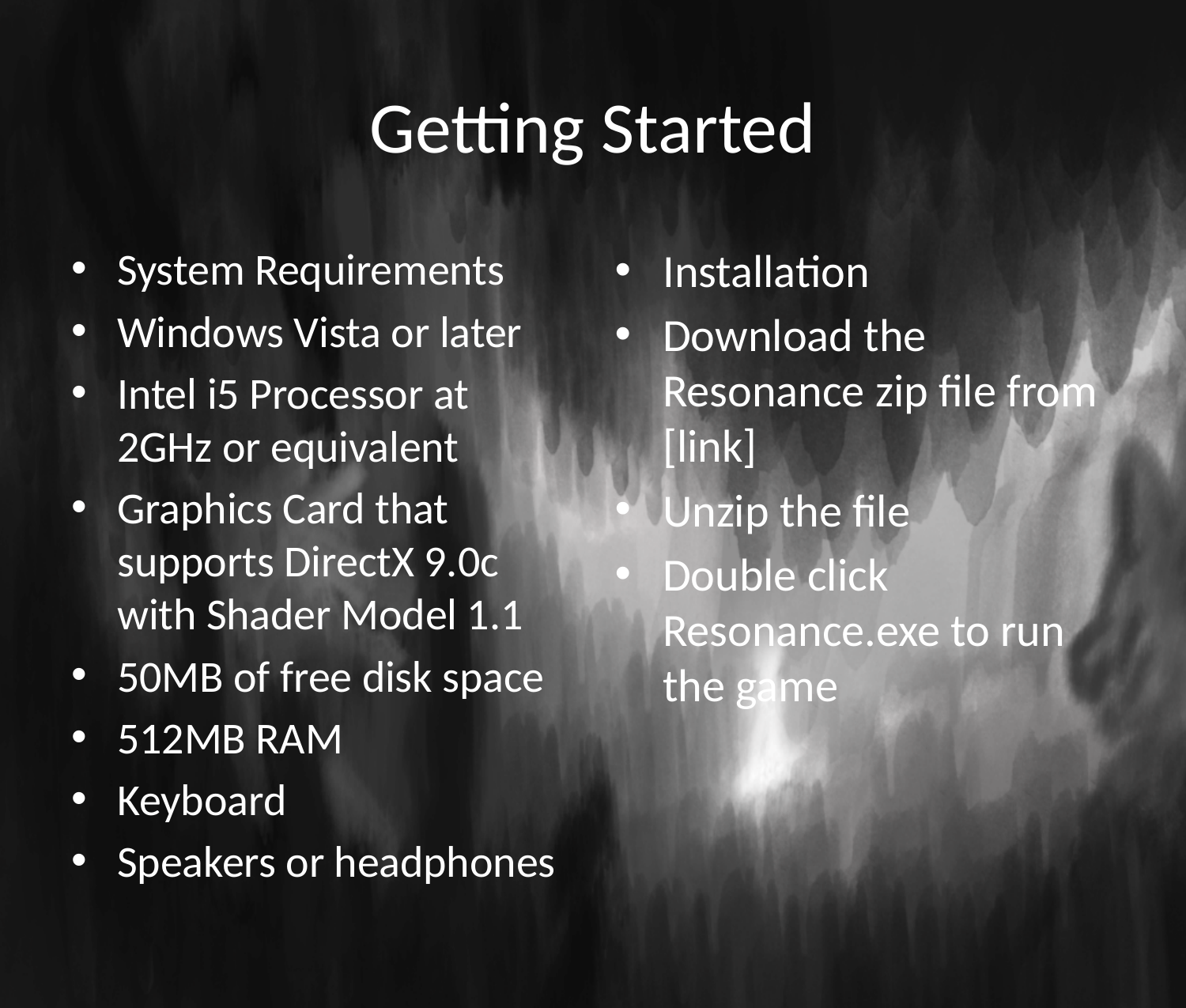

# Getting Started
System Requirements
Windows Vista or later
Intel i5 Processor at 2GHz or equivalent
Graphics Card that supports DirectX 9.0c with Shader Model 1.1
50MB of free disk space
512MB RAM
Keyboard
Speakers or headphones
Installation
Download the Resonance zip file from [link]
Unzip the file
Double click Resonance.exe to run the game